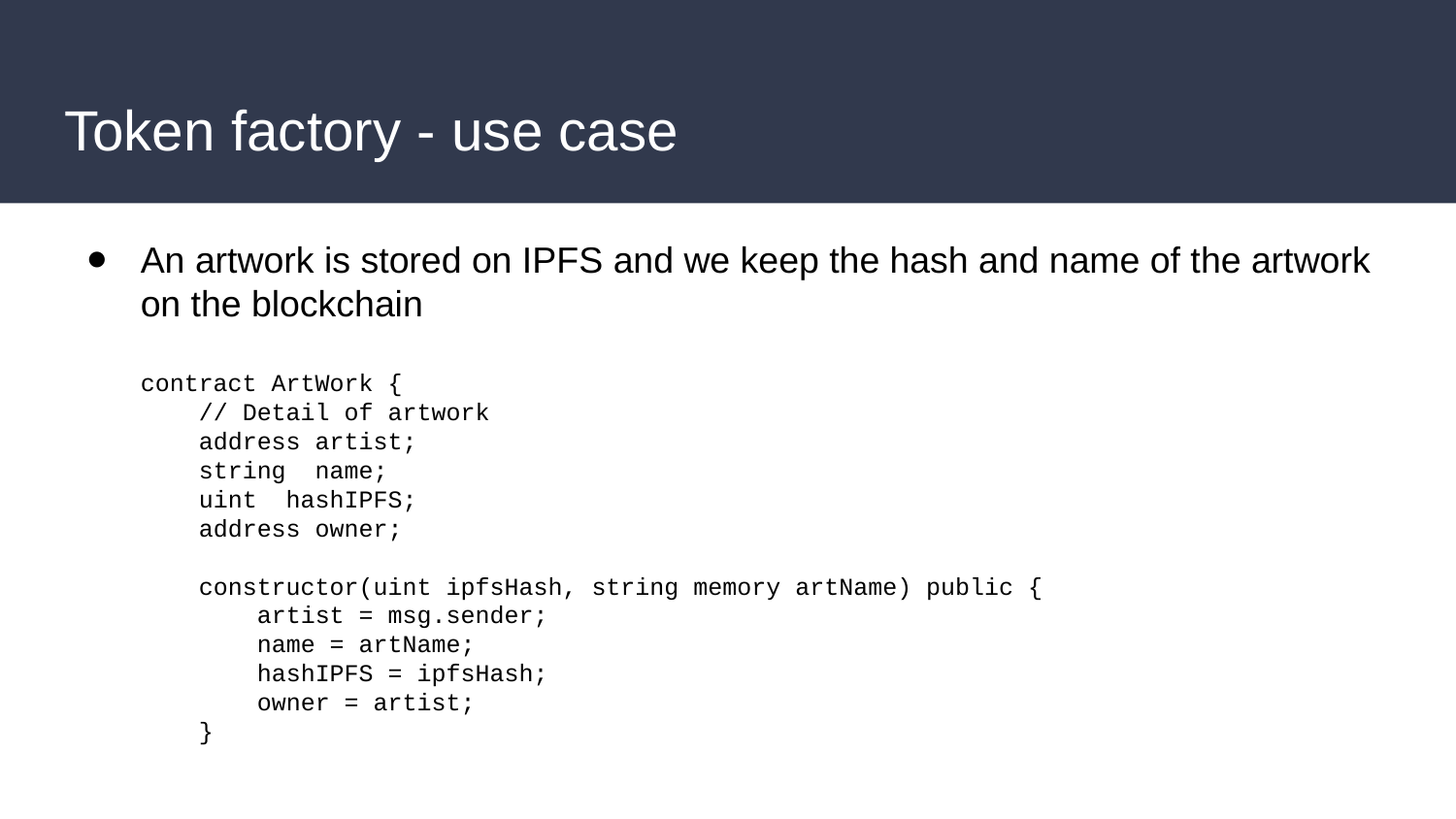

# Token factory - use case
An artwork is stored on IPFS and we keep the hash and name of the artwork on the blockchain

contract ArtWork {
    // Detail of artwork
    address artist;
    string  name;
    uint  hashIPFS;
    address owner;

    constructor(uint ipfsHash, string memory artName) public {
        artist = msg.sender;
        name = artName;
        hashIPFS = ipfsHash;
        owner = artist;
    }